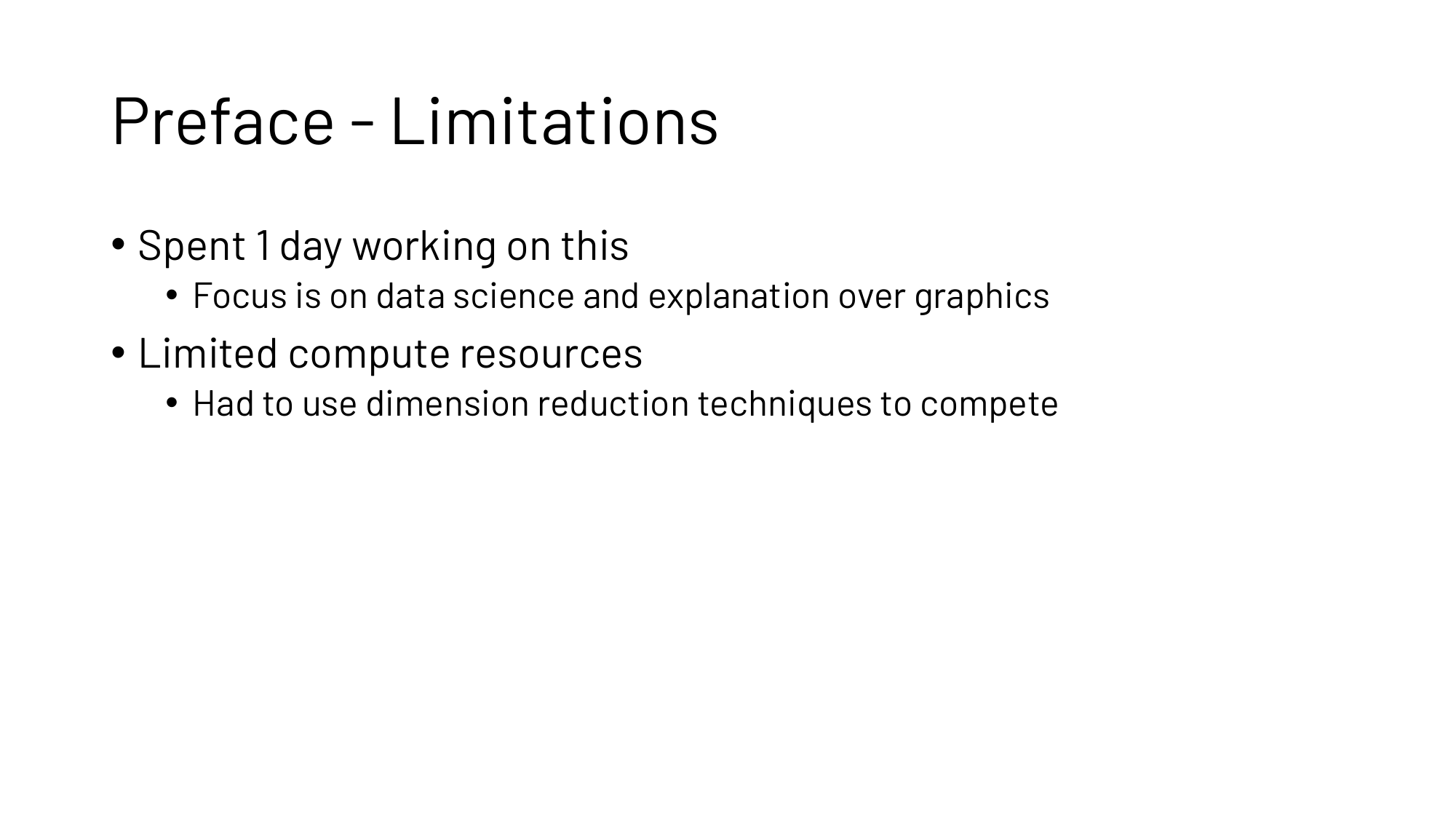

# Preface - Limitations
Spent 1 day working on this
Focus is on data science and explanation over graphics
Limited compute resources
Had to use dimension reduction techniques to compete